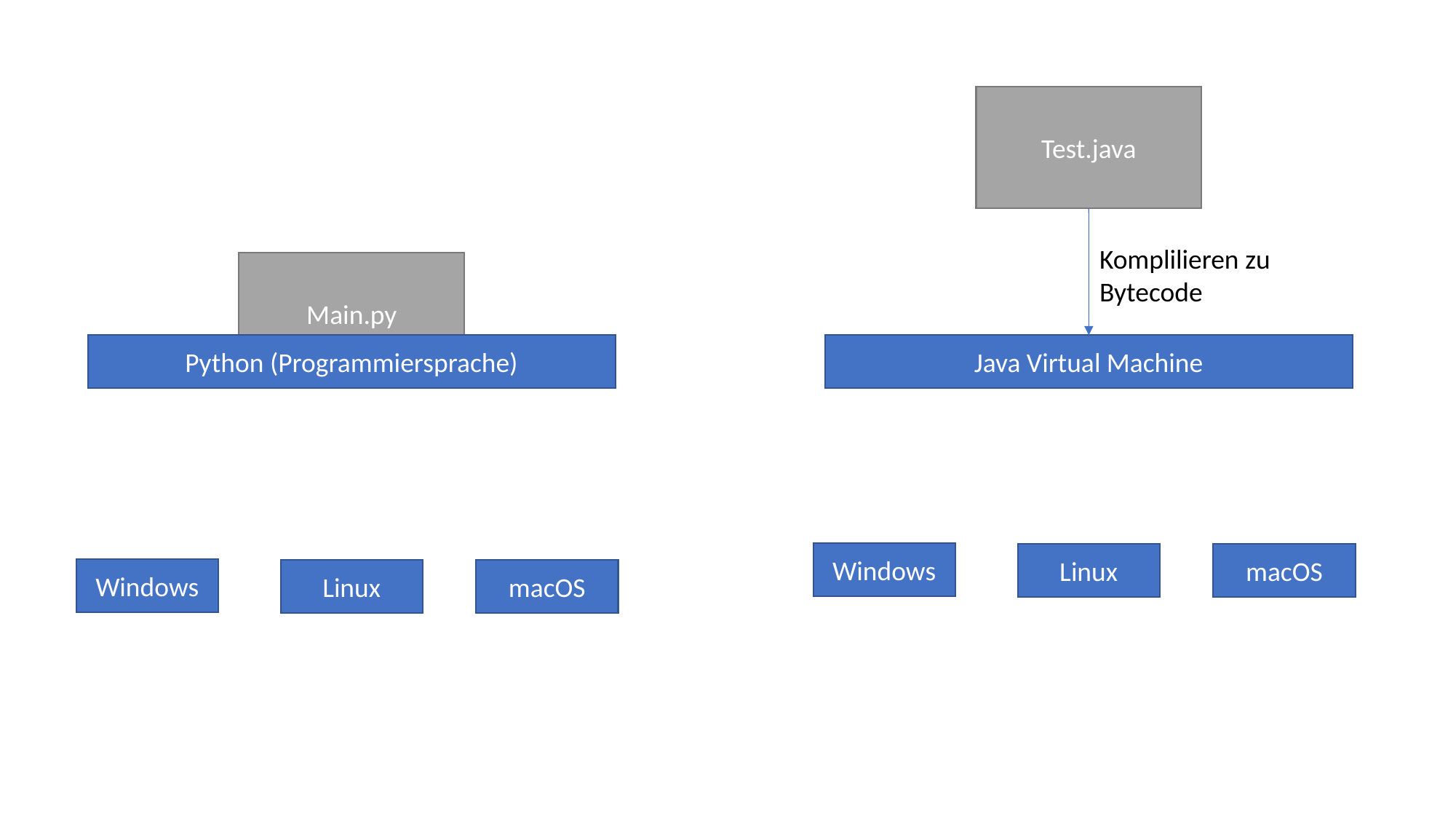

Test.java
Komplilieren zu Bytecode
Main.py
Python (Programmiersprache)
Java Virtual Machine
Windows
Linux
macOS
Windows
Linux
macOS